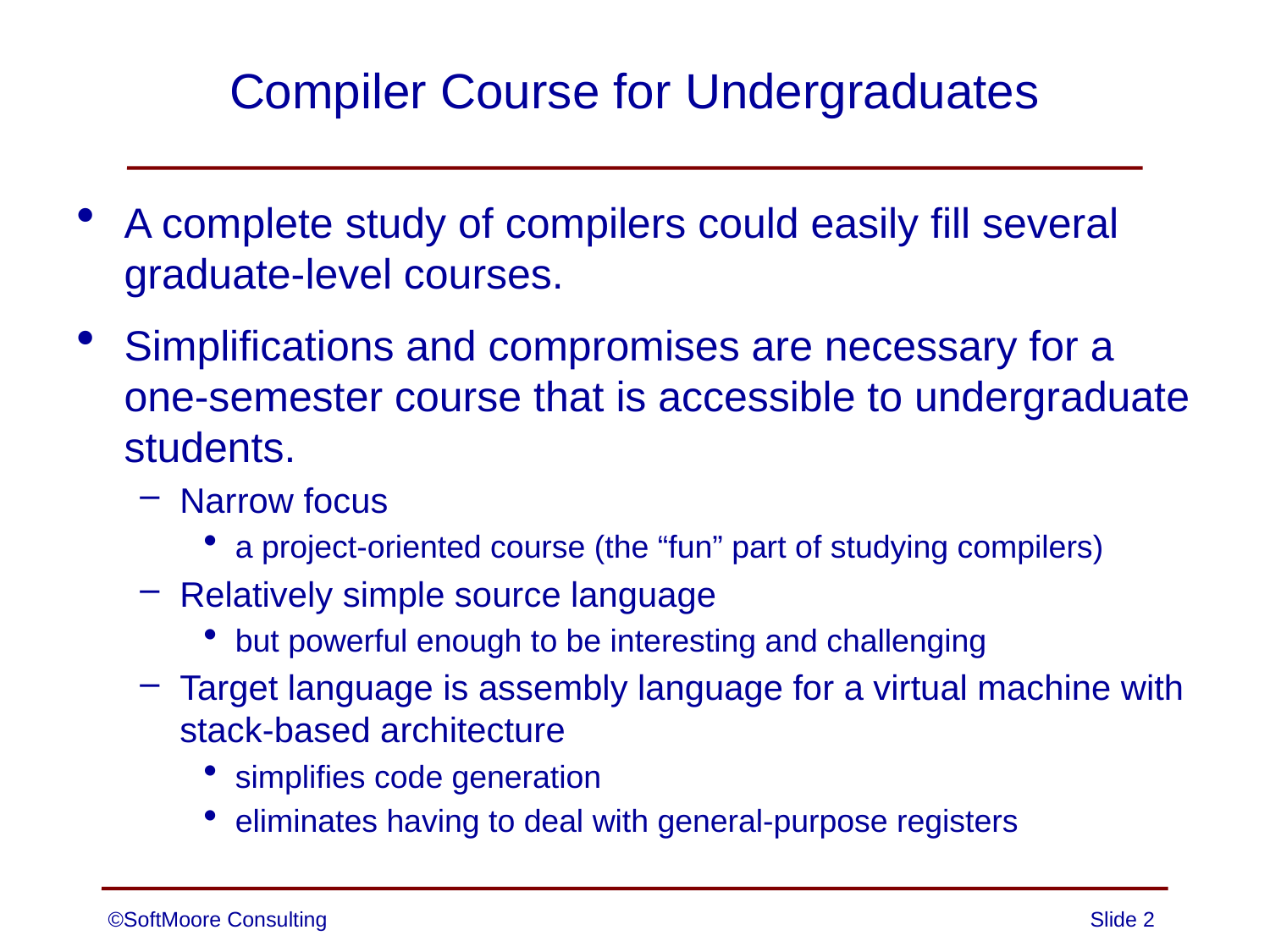

# Compiler Course for Undergraduates
A complete study of compilers could easily fill several graduate-level courses.
Simplifications and compromises are necessary for a
one-semester course that is accessible to undergraduate students.
Narrow focus
a project-oriented course (the “fun” part of studying compilers)
Relatively simple source language
but powerful enough to be interesting and challenging
Target language is assembly language for a virtual machine with stack-based architecture
simplifies code generation
eliminates having to deal with general-purpose registers

©SoftMoore Consulting
Slide 2